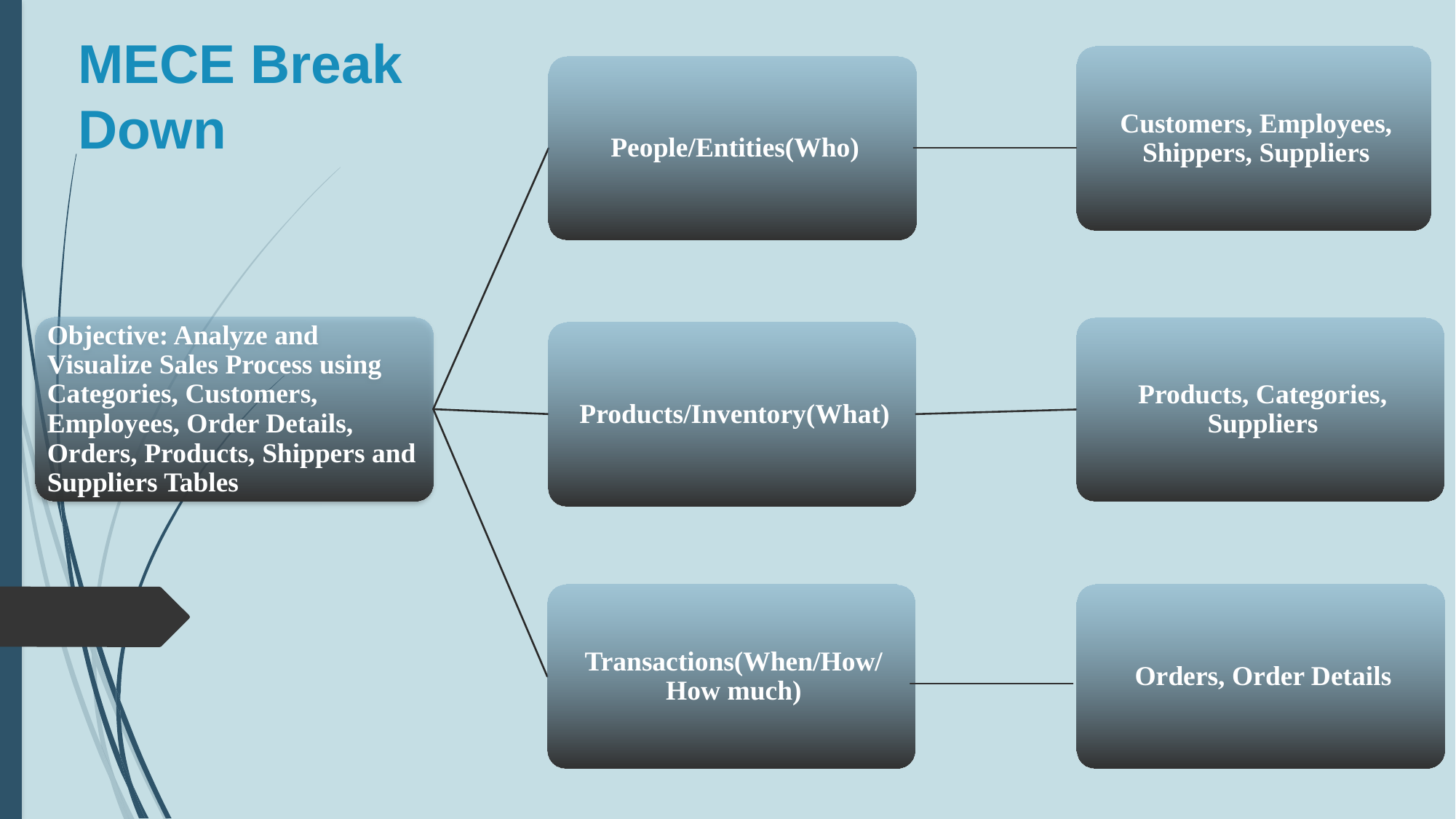

Objective: Analyze and Visualize Sales Process using Categories, Customers, Employees, Order Details, Orders, Products, Shippers and Suppliers Tables

People/Entities(Who)

Customers, Employees, Shippers, Suppliers

Orders, Order Details

Products/Inventory(What)

Products, Categories, Suppliers

Transactions(When/How/How much)
MECE Break Down